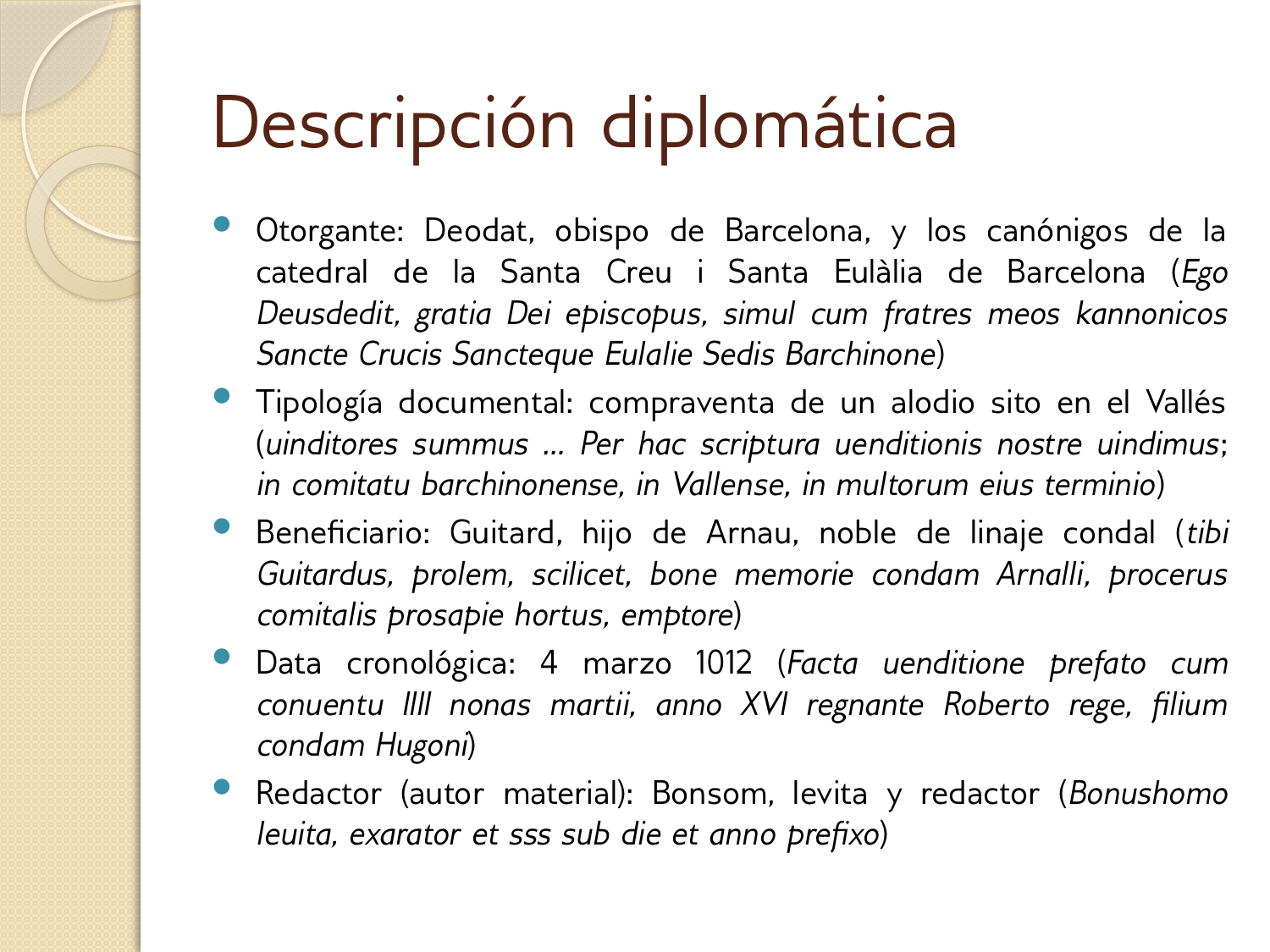

# Descripción diplomática
Otorgante: Deodat, obispo de Barcelona, y los canónigos de la catedral de la Santa Creu i Santa Eulàlia de Barcelona (Ego Deusdedit, gratia Dei episcopus, simul cum fratres meos kannonicos Sancte Crucis Sancteque Eulalie Sedis Barchinone)
Tipología documental: compraventa de un alodio sito en el Vallés (uinditores summus … Per hac scriptura uenditionis nostre uindimus; in comitatu barchinonense, in Vallense, in multorum eius terminio)
Beneficiario: Guitard, hijo de Arnau, noble de linaje condal (tibi Guitardus, prolem, scilicet, bone memorie condam Arnalli, procerus comitalis prosapie hortus, emptore)
Data cronológica: 4 marzo 1012 (Facta uenditione prefato cum conuentu IIII nonas martii, anno XVI regnante Roberto rege, filium condam Hugoni)
Redactor (autor material): Bonsom, levita y redactor (Bonushomo leuita, exarator et sss sub die et anno prefixo)